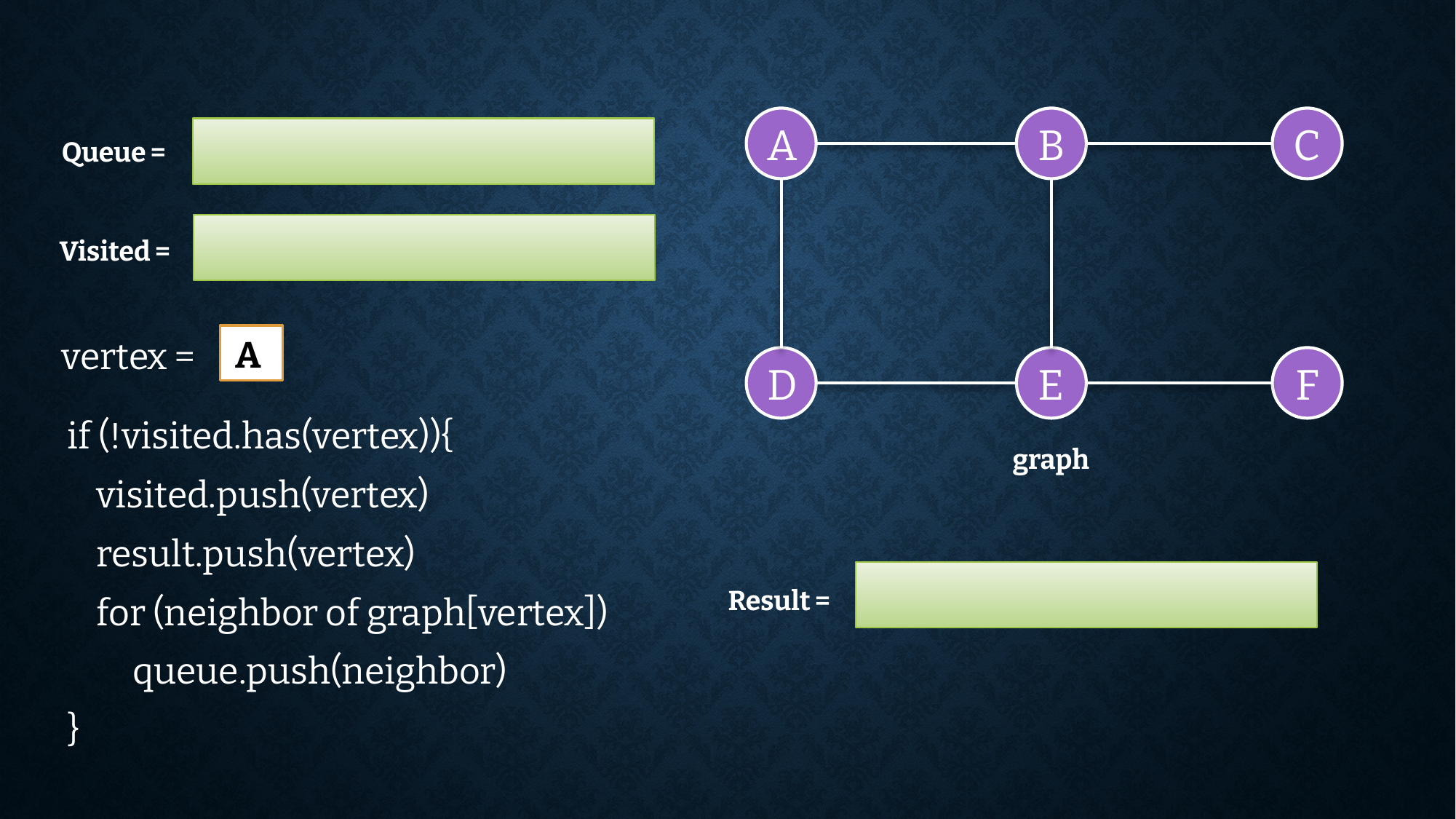

B
C
A
F
D
E

Queue =

Visited =
vertex =

A
if (!visited.has(vertex)){
    visited.push(vertex)
    result.push(vertex)
    for (neighbor of graph[vertex])
         queue.push(neighbor)
}
graph

Result =